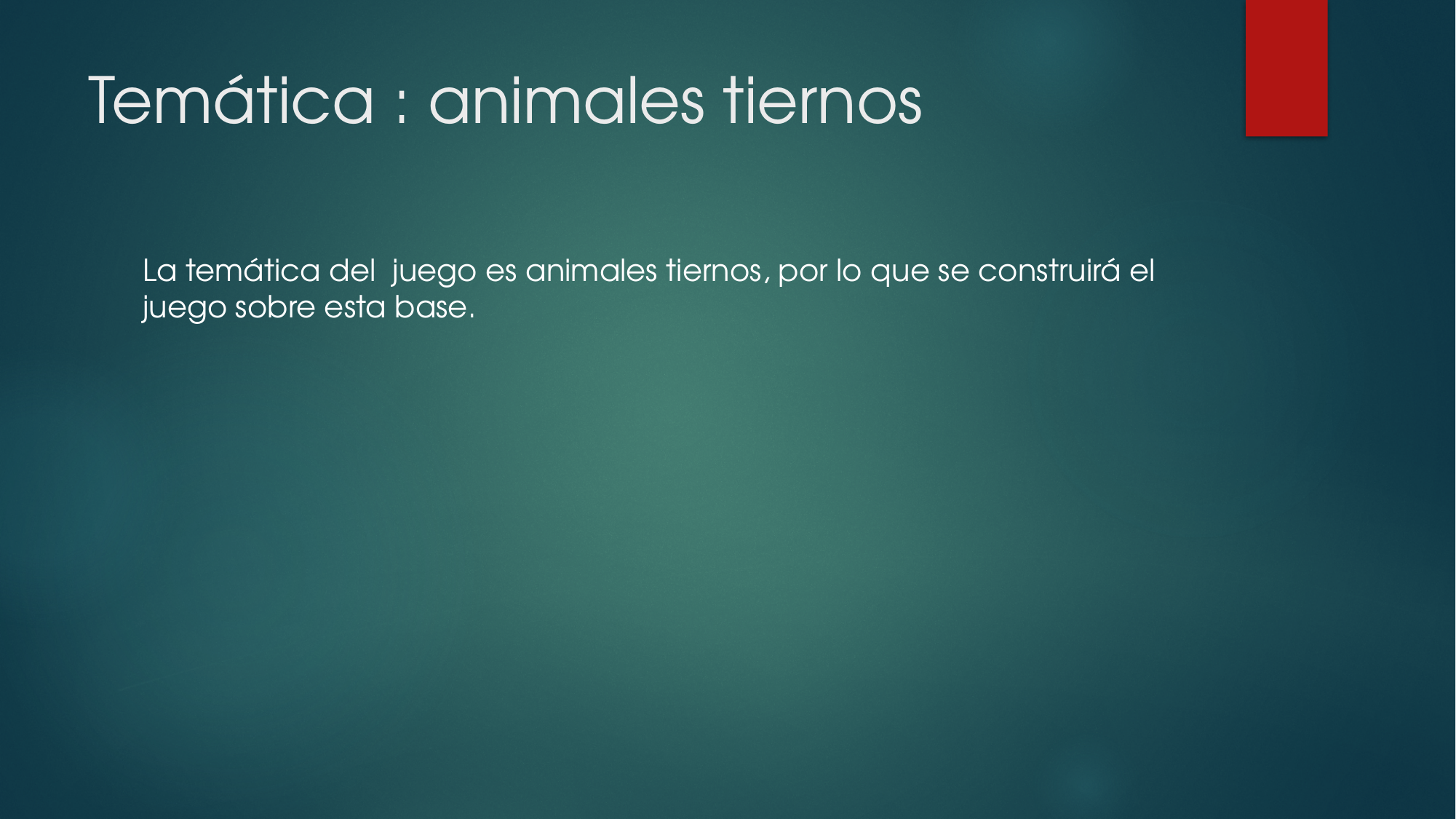

# Temática : animales tiernos
La temática del  juego es animales tiernos, por lo que se construirá el juego sobre esta base.